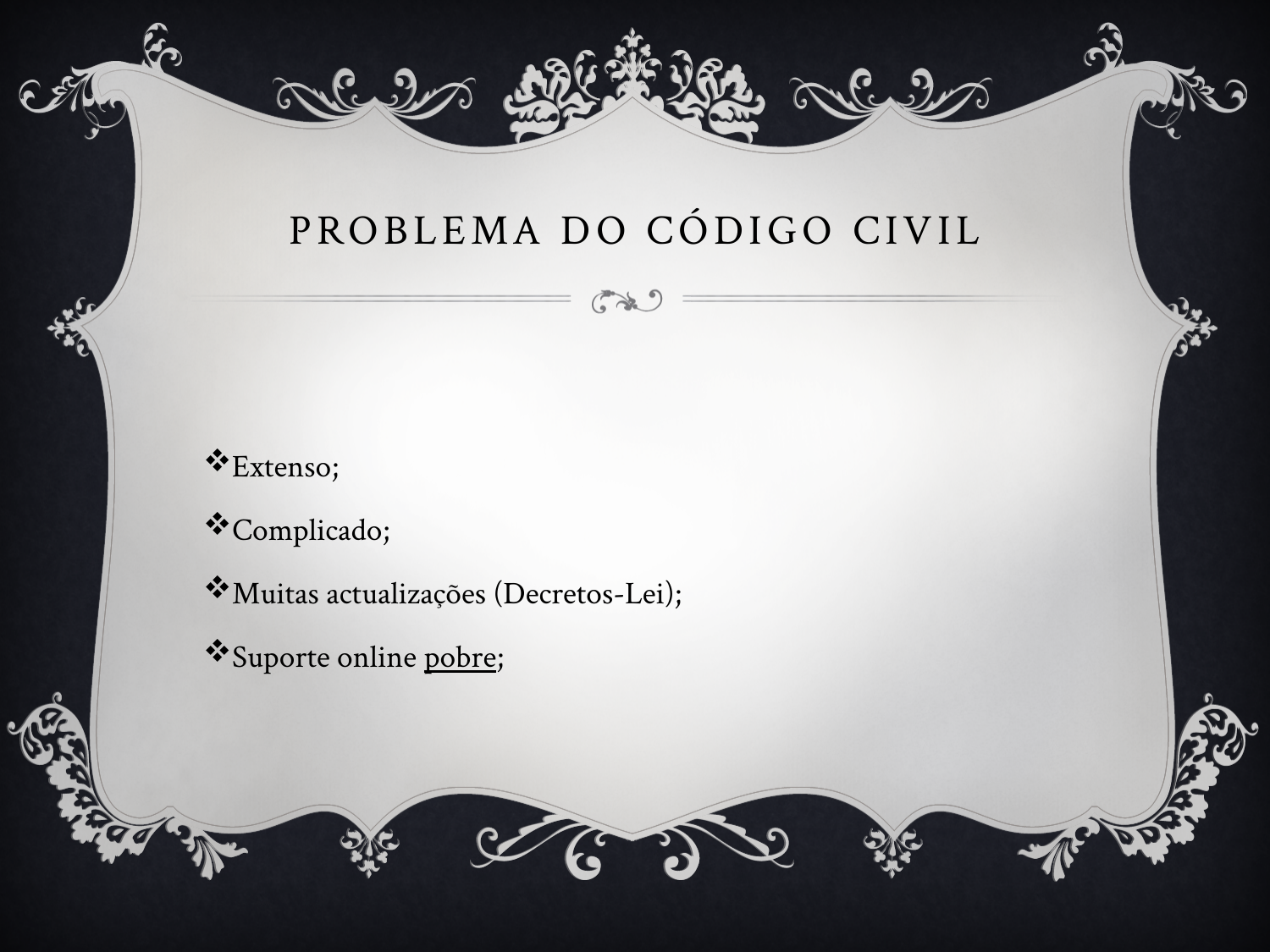

# Problema do Código Civil
Extenso;
Complicado;
Muitas actualizações (Decretos-Lei);
Suporte online pobre;